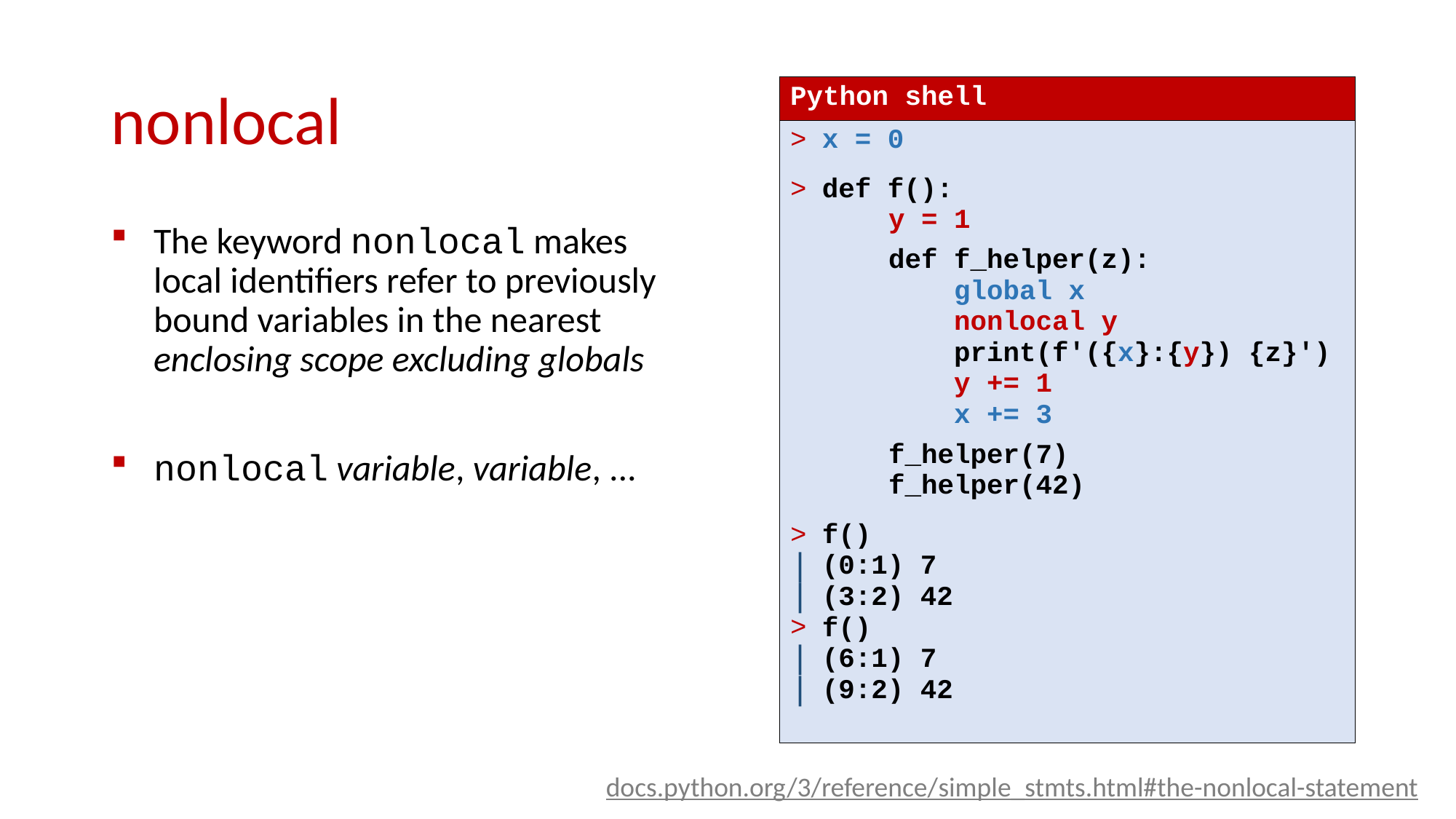

# nonlocal
| Python shell |
| --- |
| x = 0 def f(): y = 1 def f\_helper(z): global x nonlocal y print(f'({x}:{y}) {z}') y += 1 x += 3 f\_helper(7) f\_helper(42) f() (0:1) 7 (3:2) 42 f() (6:1) 7 (9:2) 42 |
The keyword nonlocal makes local identifiers refer to previously bound variables in the nearest enclosing scope excluding globals

nonlocal variable, variable, ...

docs.python.org/3/reference/simple_stmts.html#the-nonlocal-statement